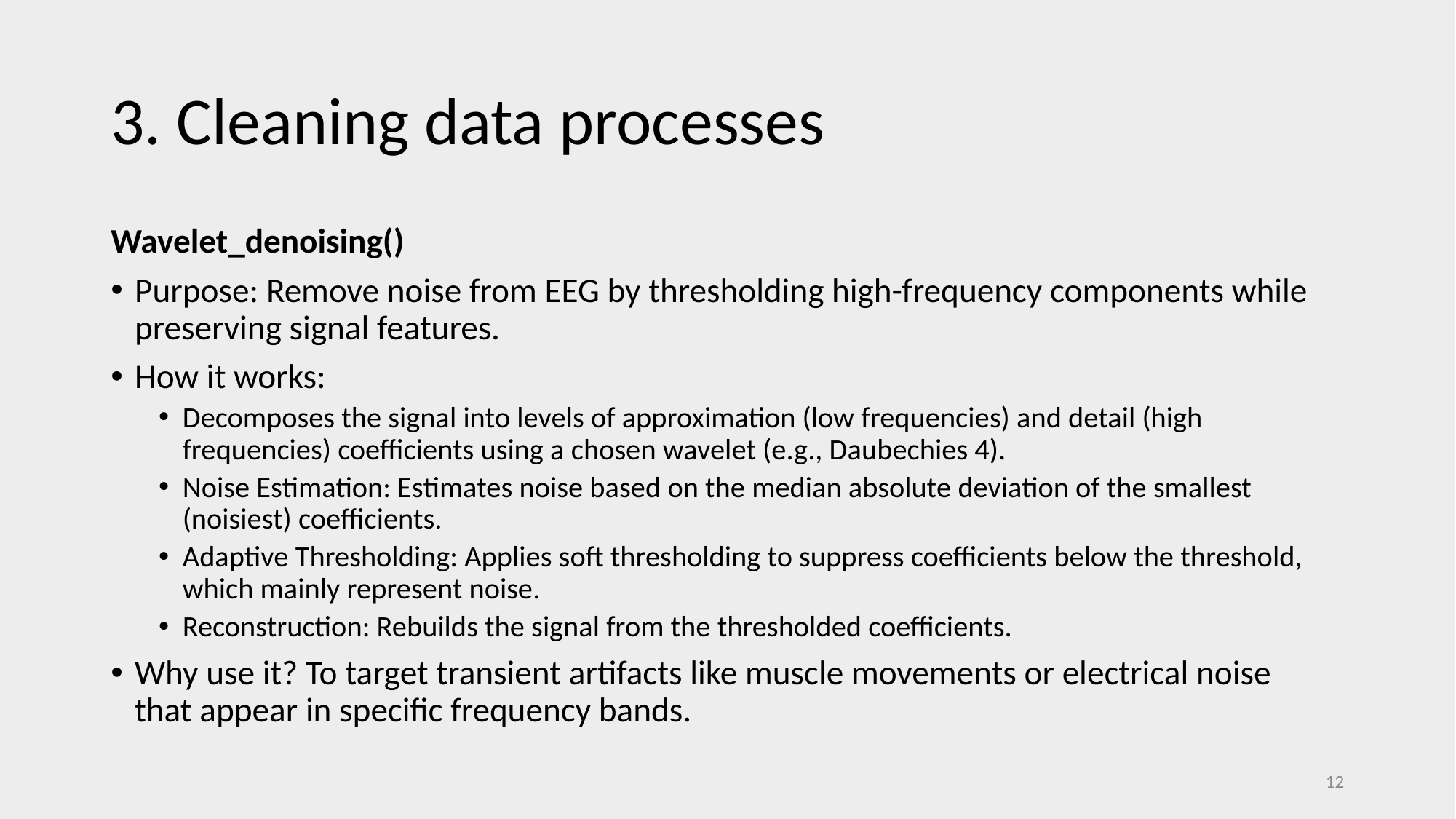

# 3. Cleaning data processes
Wavelet_denoising()
Purpose: Remove noise from EEG by thresholding high-frequency components while preserving signal features.
How it works:
Decomposes the signal into levels of approximation (low frequencies) and detail (high frequencies) coefficients using a chosen wavelet (e.g., Daubechies 4).
Noise Estimation: Estimates noise based on the median absolute deviation of the smallest (noisiest) coefficients.
Adaptive Thresholding: Applies soft thresholding to suppress coefficients below the threshold, which mainly represent noise.
Reconstruction: Rebuilds the signal from the thresholded coefficients.
Why use it? To target transient artifacts like muscle movements or electrical noise that appear in specific frequency bands.
12